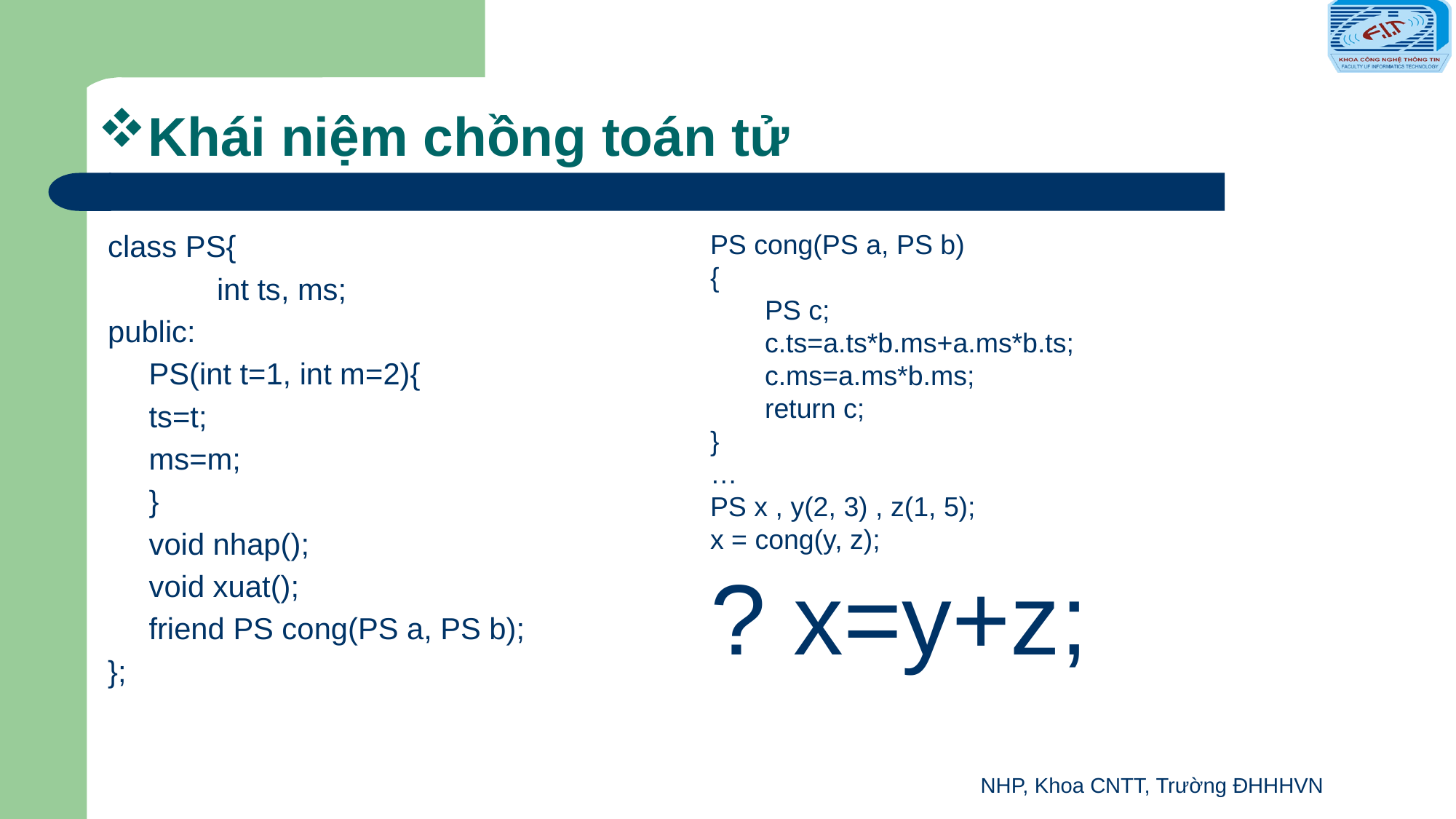

# Khái niệm chồng toán tử
class PS{
	int ts, ms;
public:
PS(int t=1, int m=2){
ts=t;
ms=m;
}
void nhap();
void xuat();
friend PS cong(PS a, PS b);
};
PS cong(PS a, PS b)
{
PS c;
c.ts=a.ts*b.ms+a.ms*b.ts;
c.ms=a.ms*b.ms;
return c;
}
…
PS x , y(2, 3) , z(1, 5);
x = cong(y, z);
? x=y+z;
NHP, Khoa CNTT, Trường ĐHHHVN